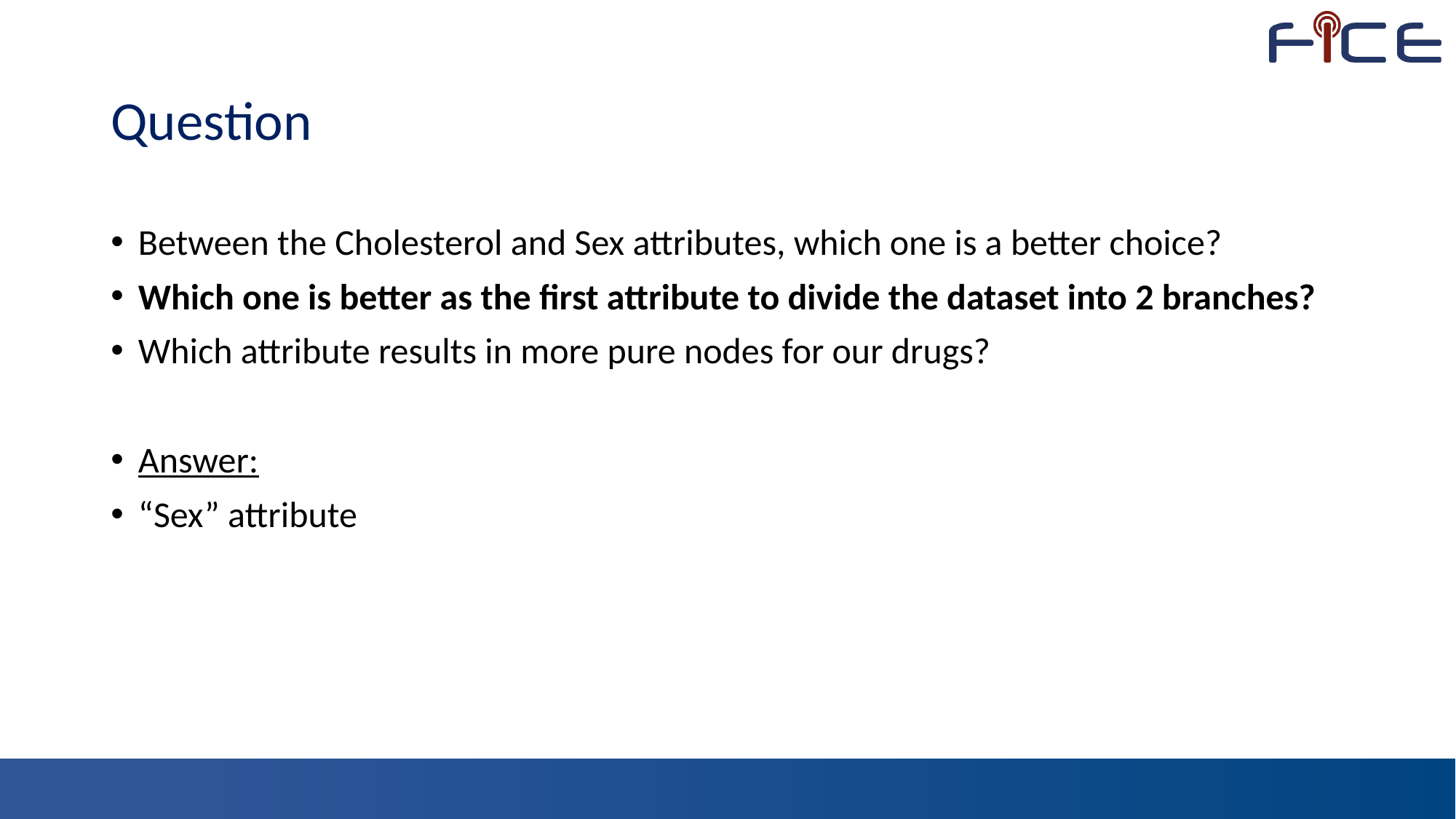

# Question
Between the Cholesterol and Sex attributes, which one is a better choice?
Which one is better as the first attribute to divide the dataset into 2 branches?
Which attribute results in more pure nodes for our drugs?

Answer:
“Sex” attribute